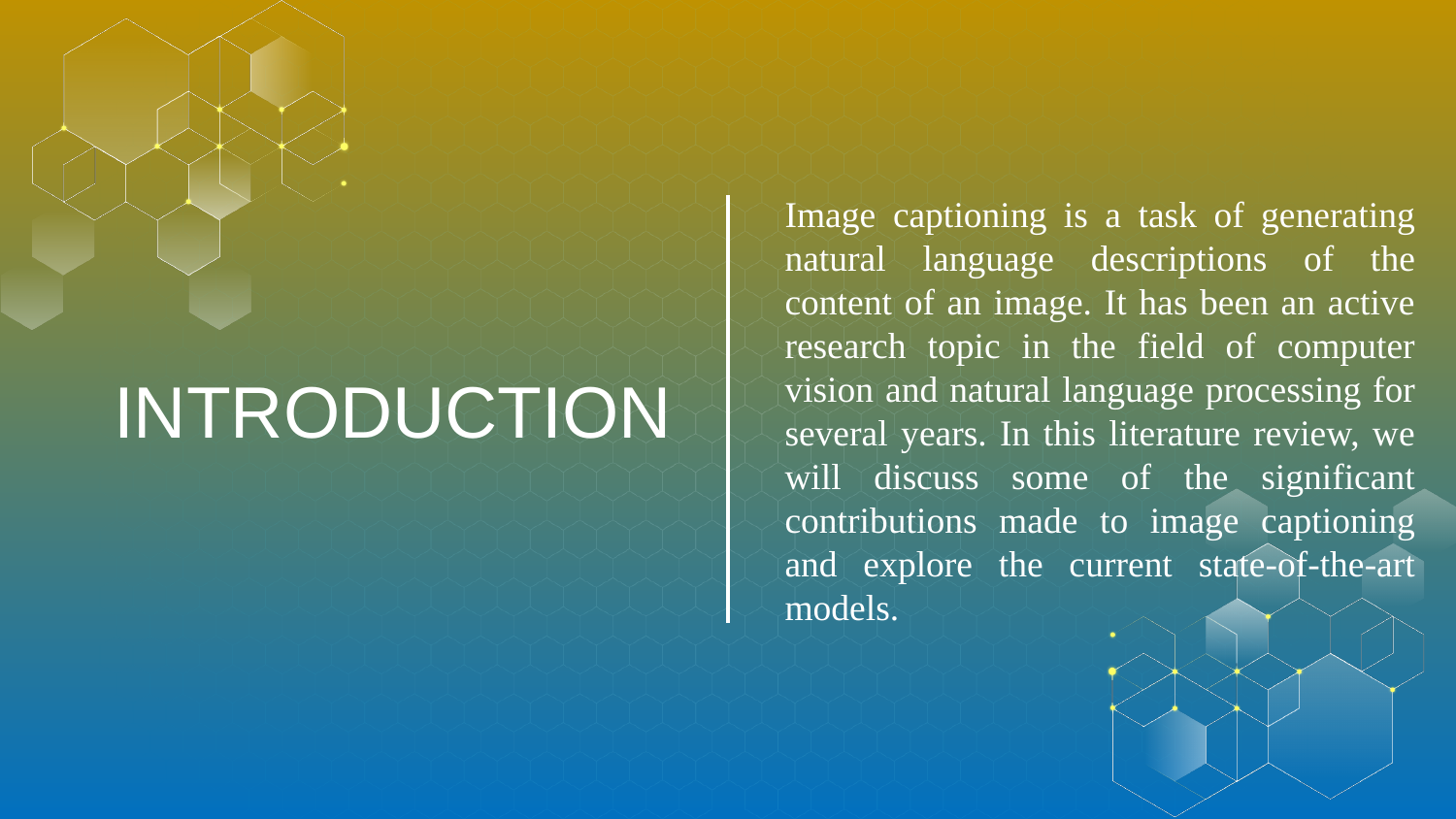

Image captioning is a task of generating natural language descriptions of the content of an image. It has been an active research topic in the field of computer vision and natural language processing for several years. In this literature review, we will discuss some of the significant contributions made to image captioning and explore the current state-of-the-art models.
# INTRODUCTION